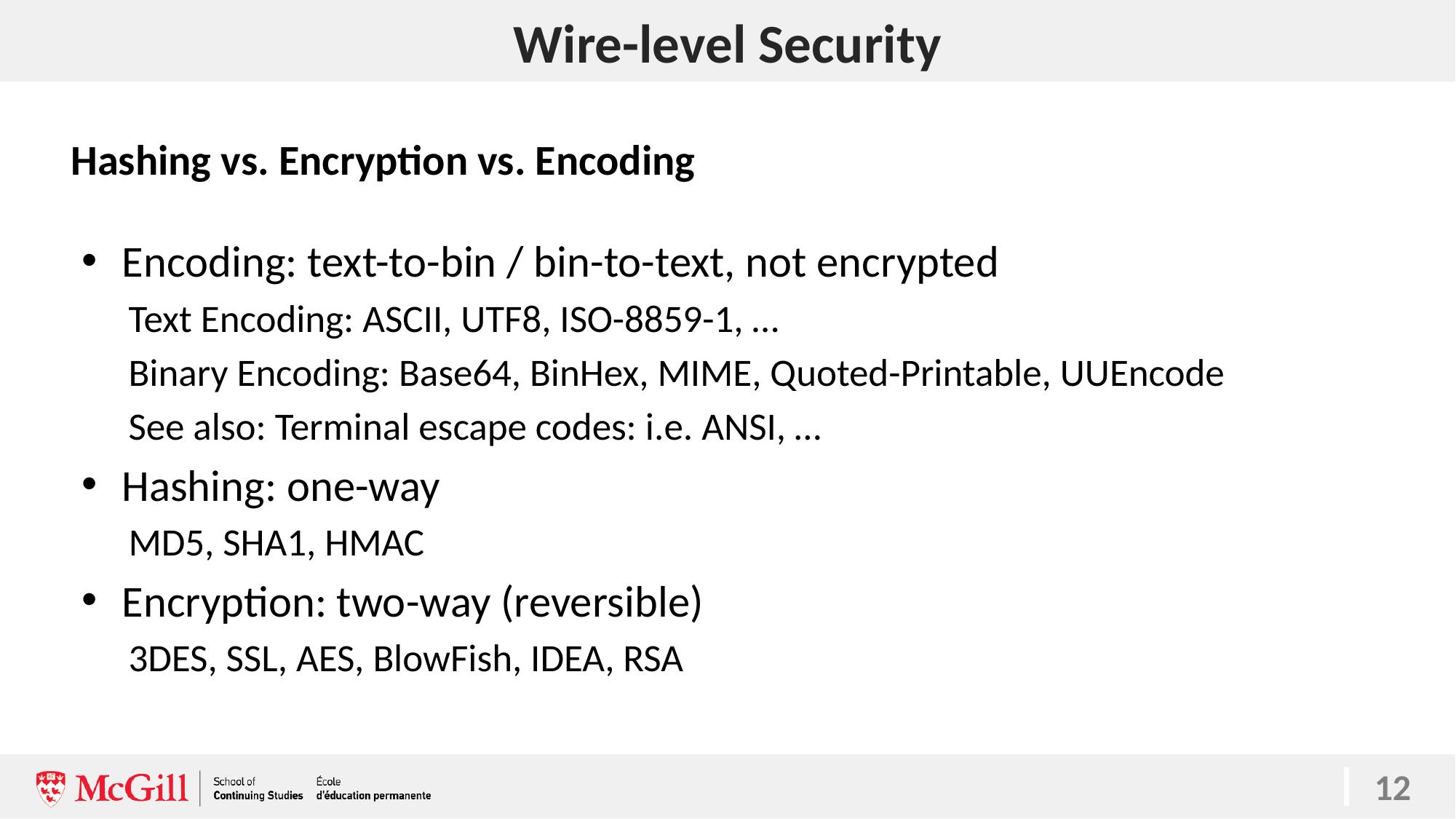

# Wire-level Security
Hashing vs. Encryption vs. Encoding
Encoding: text-to-bin / bin-to-text, not encrypted
Text Encoding: ASCII, UTF8, ISO-8859-1, …
Binary Encoding: Base64, BinHex, MIME, Quoted-Printable, UUEncode
See also: Terminal escape codes: i.e. ANSI, …
Hashing: one-way
MD5, SHA1, HMAC
Encryption: two-way (reversible)
3DES, SSL, AES, BlowFish, IDEA, RSA